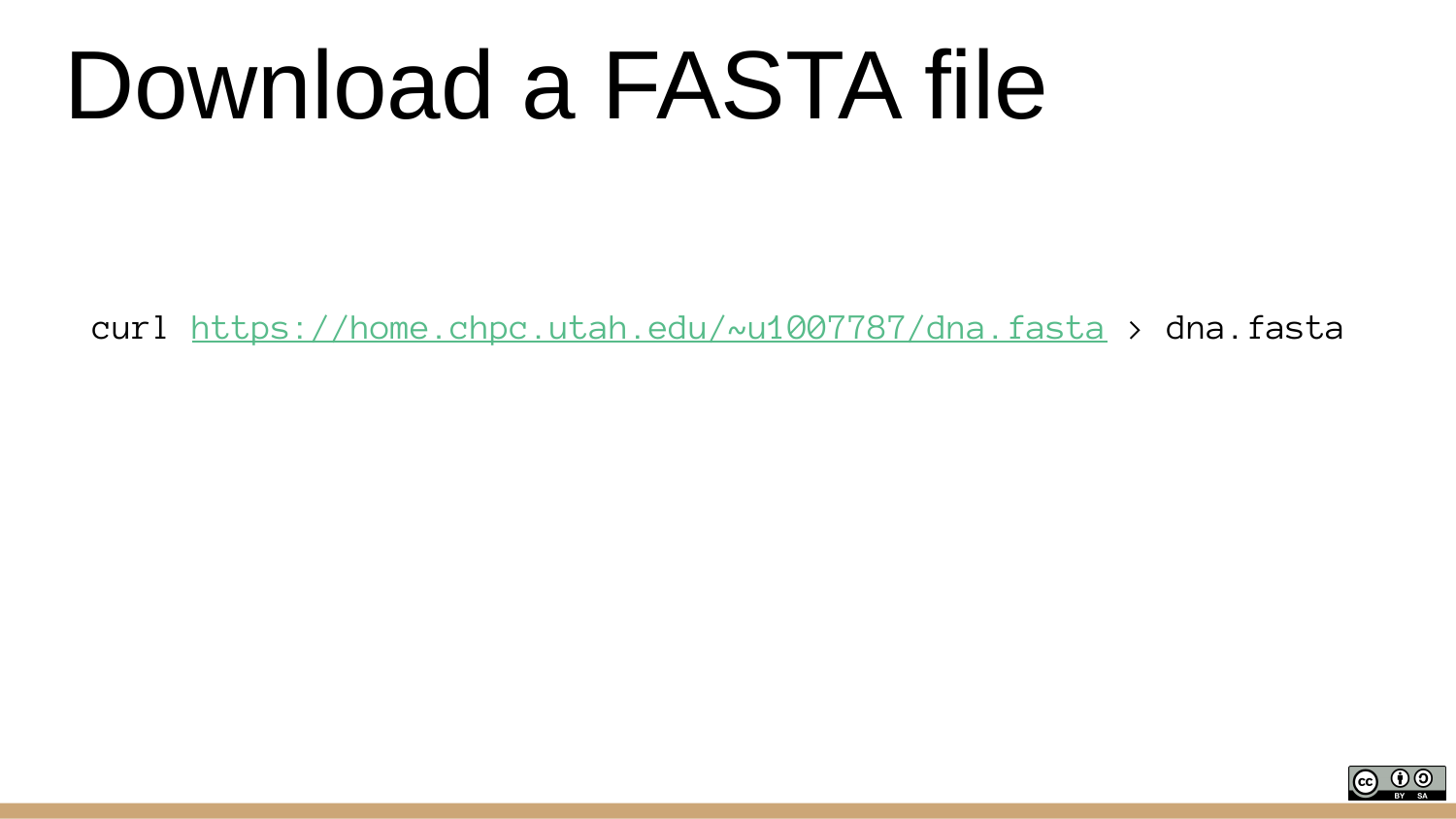

Download a FASTA file
# curl https://home.chpc.utah.edu/~u1007787/dna.fasta > dna.fasta